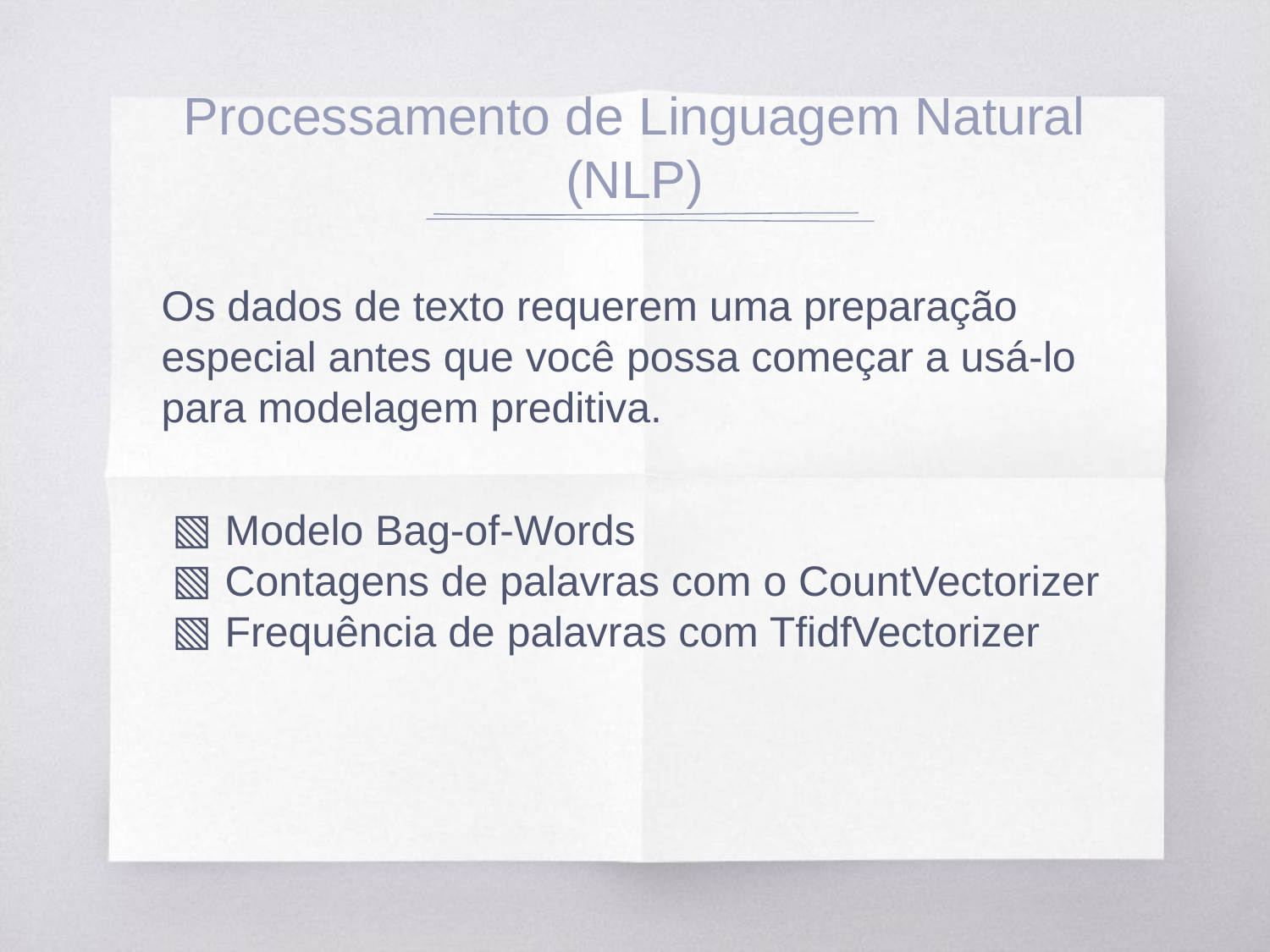

# Processamento de Linguagem Natural (NLP)
Os dados de texto requerem uma preparação especial antes que você possa começar a usá-lo para modelagem preditiva.

Modelo Bag-of-Words
Contagens de palavras com o CountVectorizer
Frequência de palavras com TfidfVectorizer